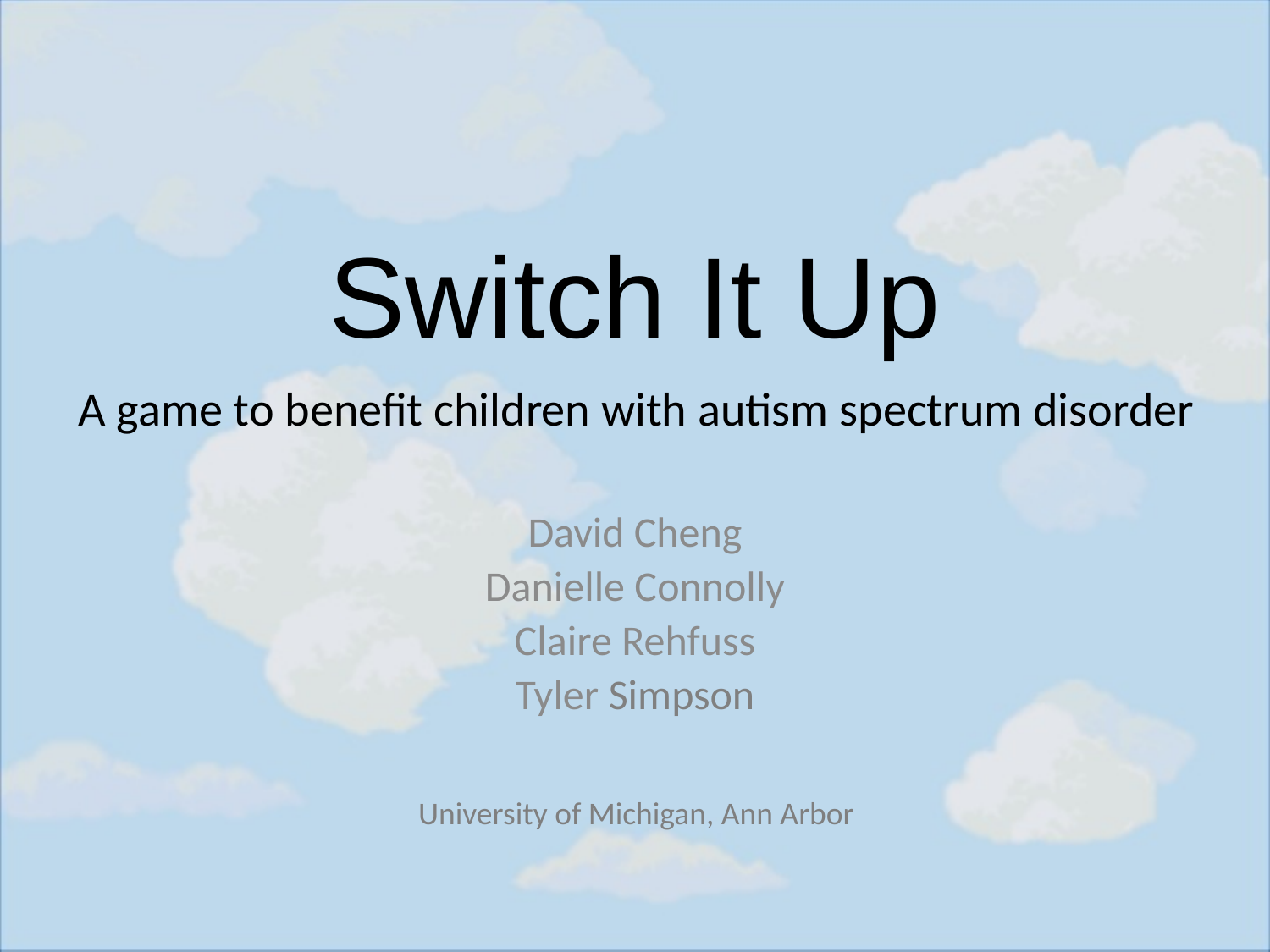

# Switch It Up
A game to benefit children with autism spectrum disorder
David Cheng
Danielle Connolly
Claire Rehfuss
Tyler Simpson
University of Michigan, Ann Arbor